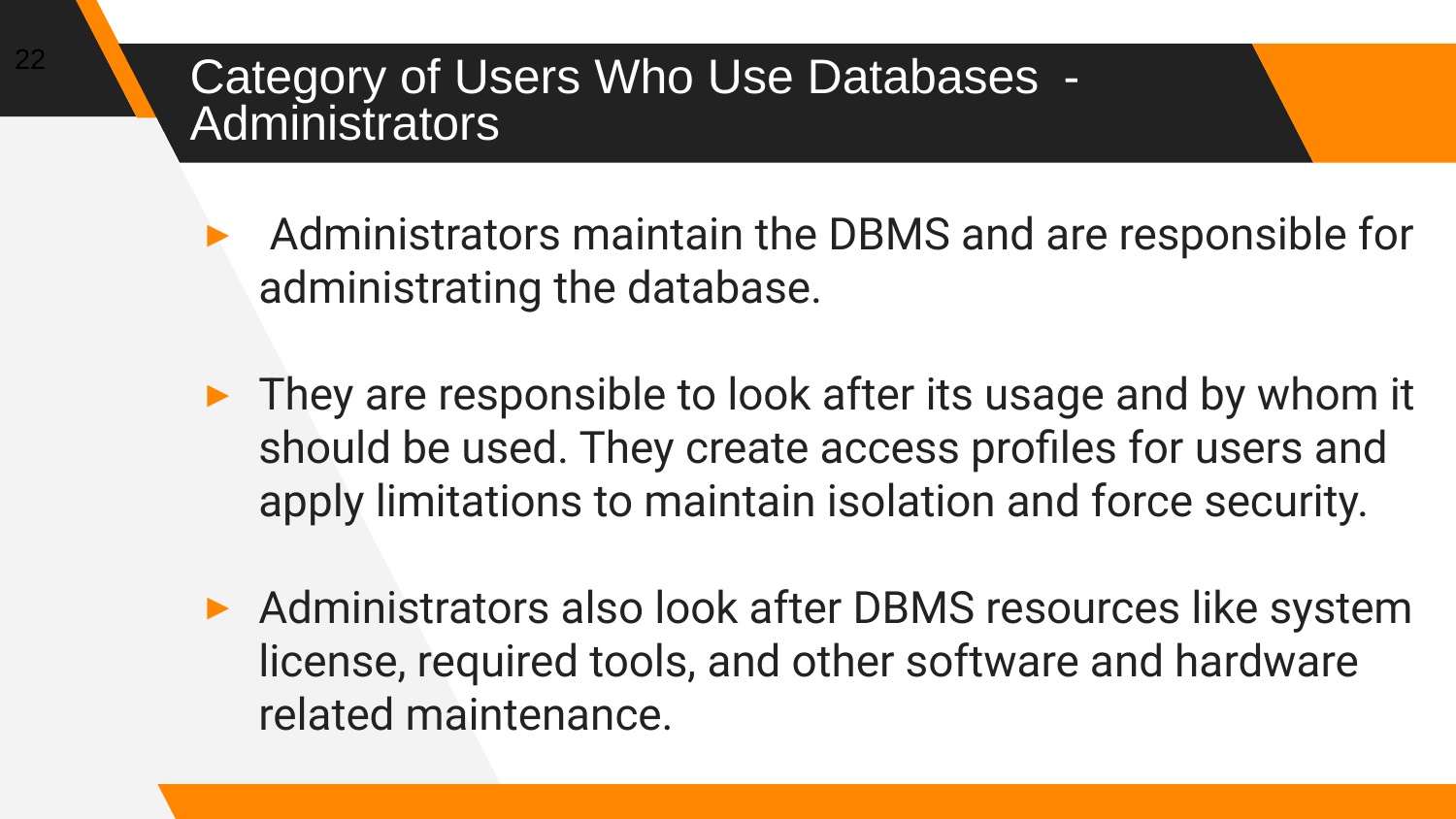

22
# Category of Users Who Use Databases	- Administrators
 Administrators maintain the DBMS and are responsible for administrating the database.

They are responsible to look after its usage and by whom it should be used. They create access profiles for users and apply limitations to maintain isolation and force security.

Administrators also look after DBMS resources like system license, required tools, and other software and hardware related maintenance.